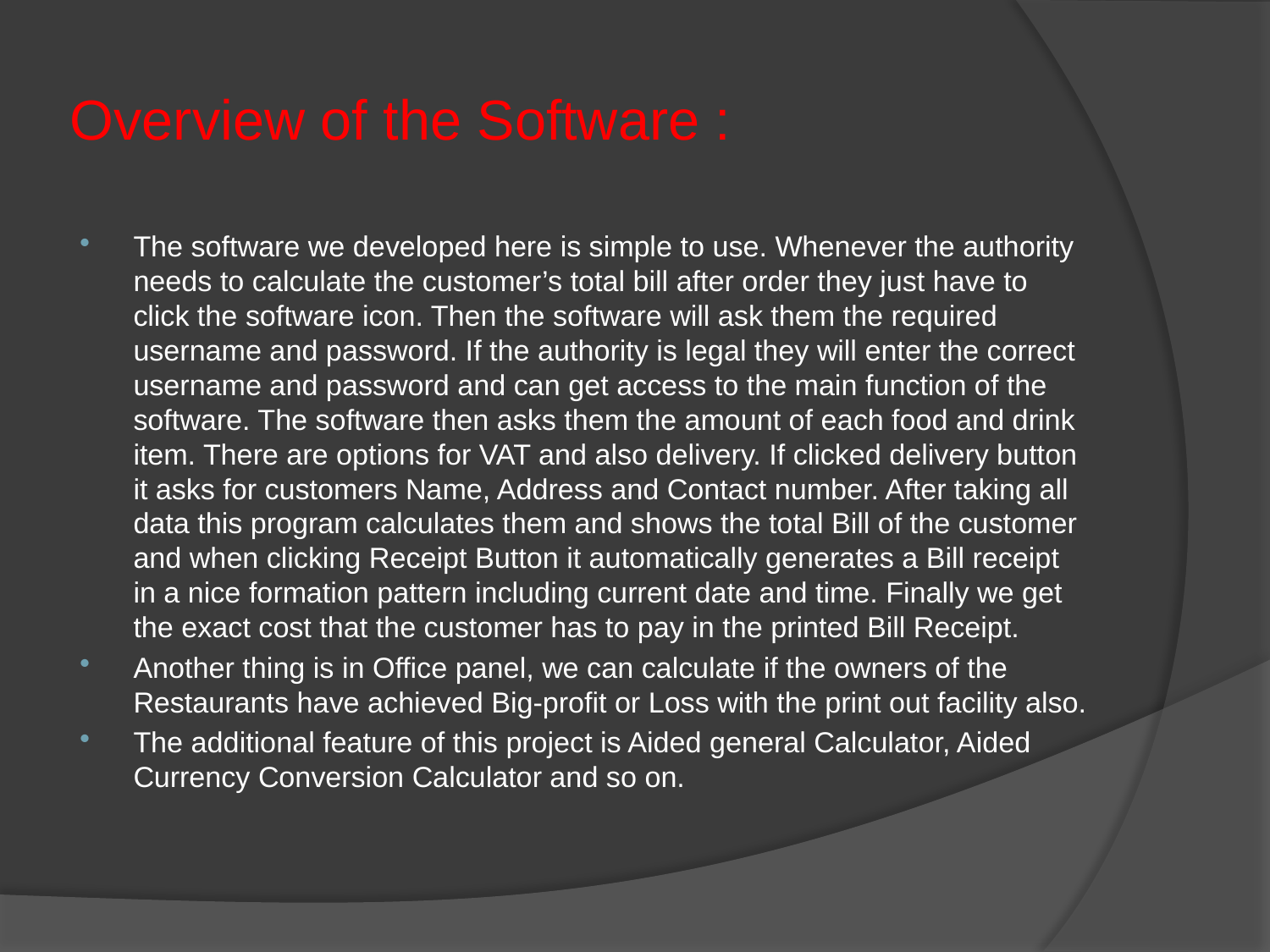

# Overview of the Software :
The software we developed here is simple to use. Whenever the authority needs to calculate the customer’s total bill after order they just have to click the software icon. Then the software will ask them the required username and password. If the authority is legal they will enter the correct username and password and can get access to the main function of the software. The software then asks them the amount of each food and drink item. There are options for VAT and also delivery. If clicked delivery button it asks for customers Name, Address and Contact number. After taking all data this program calculates them and shows the total Bill of the customer and when clicking Receipt Button it automatically generates a Bill receipt in a nice formation pattern including current date and time. Finally we get the exact cost that the customer has to pay in the printed Bill Receipt.
Another thing is in Office panel, we can calculate if the owners of the Restaurants have achieved Big-profit or Loss with the print out facility also.
The additional feature of this project is Aided general Calculator, Aided Currency Conversion Calculator and so on.